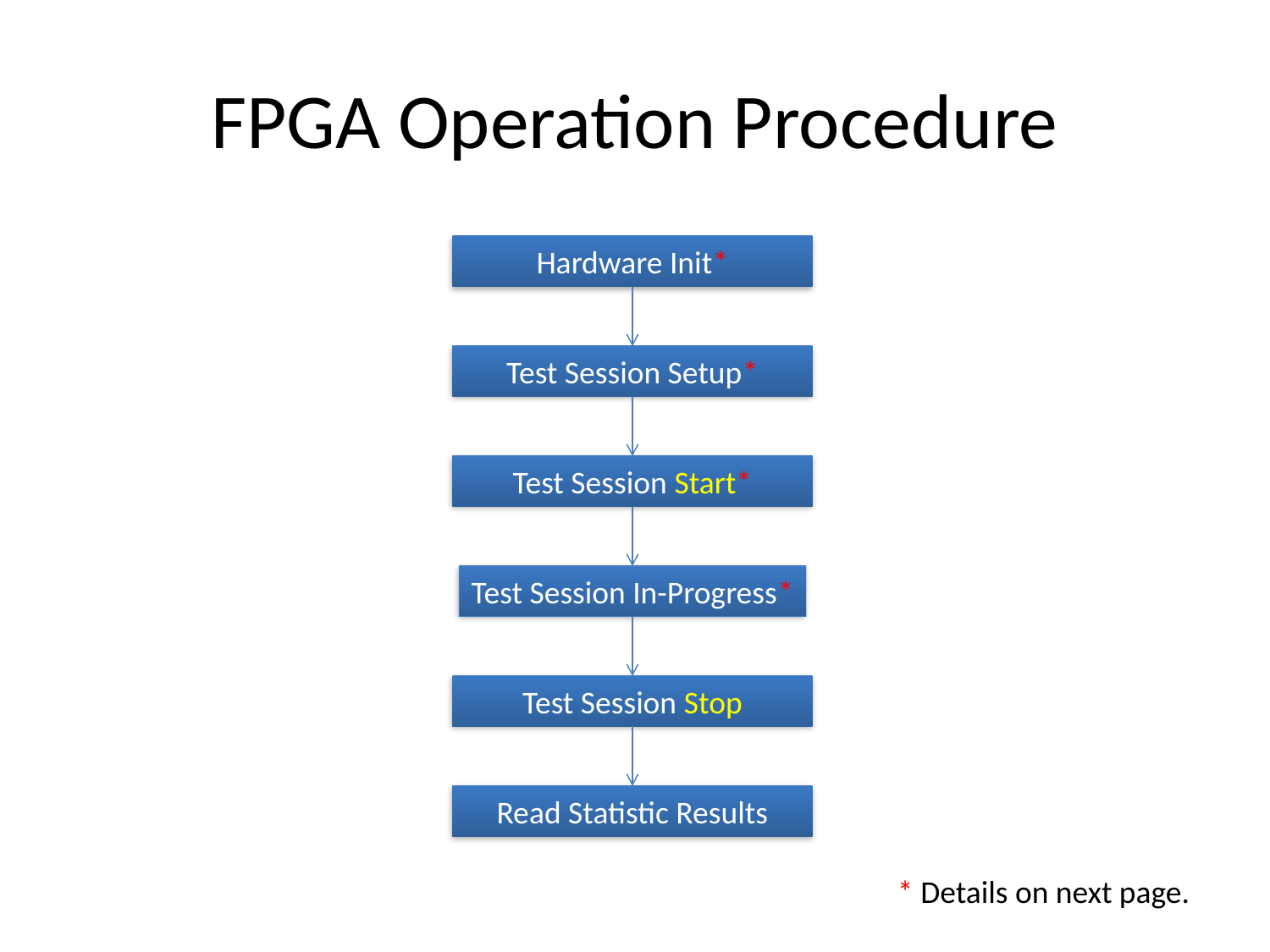

# FPGA Operation Procedure
Hardware Init*
Test Session Setup*
Test Session Start*
Test Session In-Progress*
Test Session Stop
Read Statistic Results
* Details on next page.